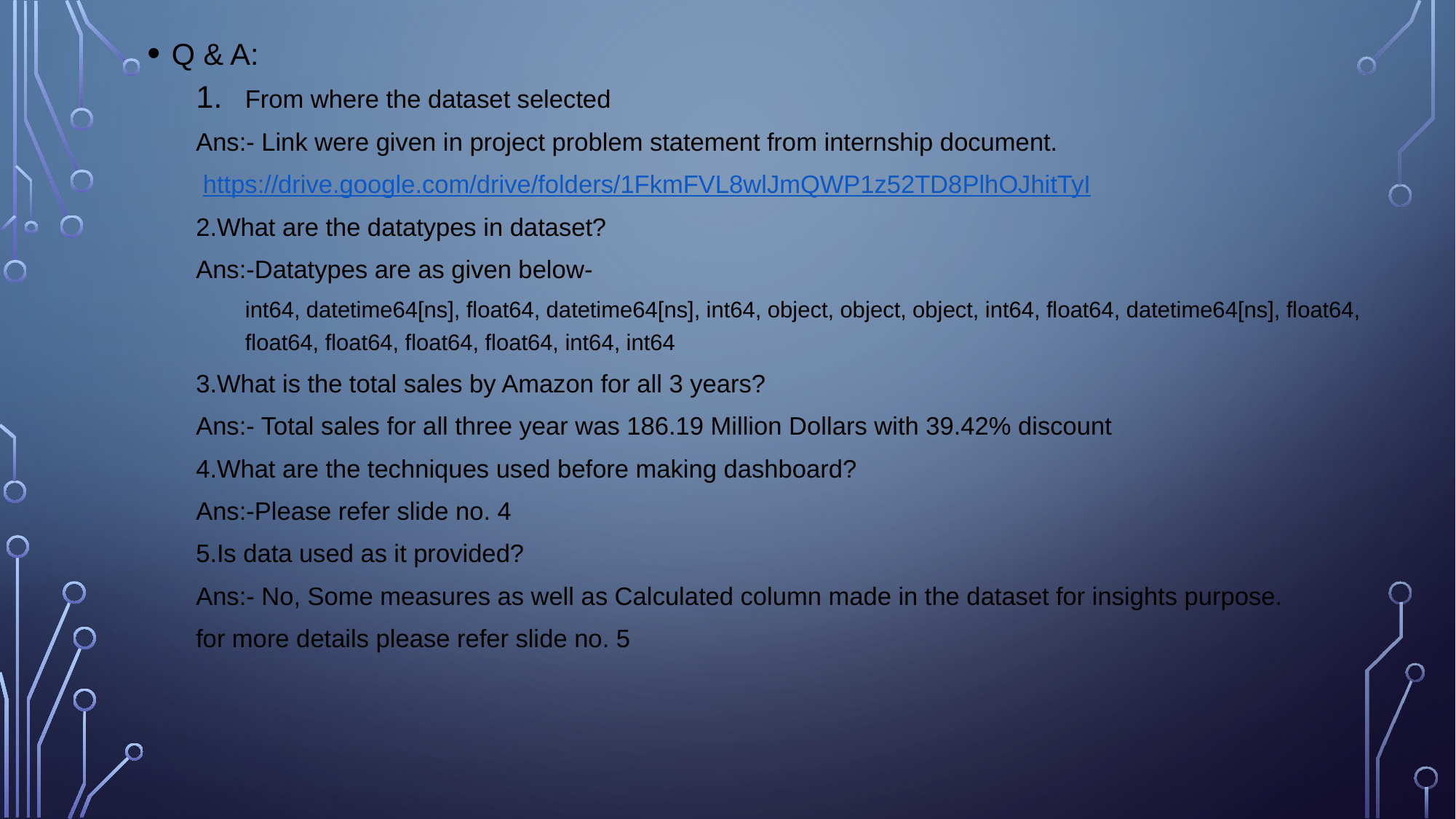

Q & A:
From where the dataset selected
Ans:- Link were given in project problem statement from internship document.
 https://drive.google.com/drive/folders/1FkmFVL8wlJmQWP1z52TD8PlhOJhitTyI
2.What are the datatypes in dataset?
Ans:-Datatypes are as given below-
int64, datetime64[ns], float64, datetime64[ns], int64, object, object, object, int64, float64, datetime64[ns], float64, float64, float64, float64, float64, int64, int64
3.What is the total sales by Amazon for all 3 years?
Ans:- Total sales for all three year was 186.19 Million Dollars with 39.42% discount
4.What are the techniques used before making dashboard?
Ans:-Please refer slide no. 4
5.Is data used as it provided?
Ans:- No, Some measures as well as Calculated column made in the dataset for insights purpose.
	for more details please refer slide no. 5